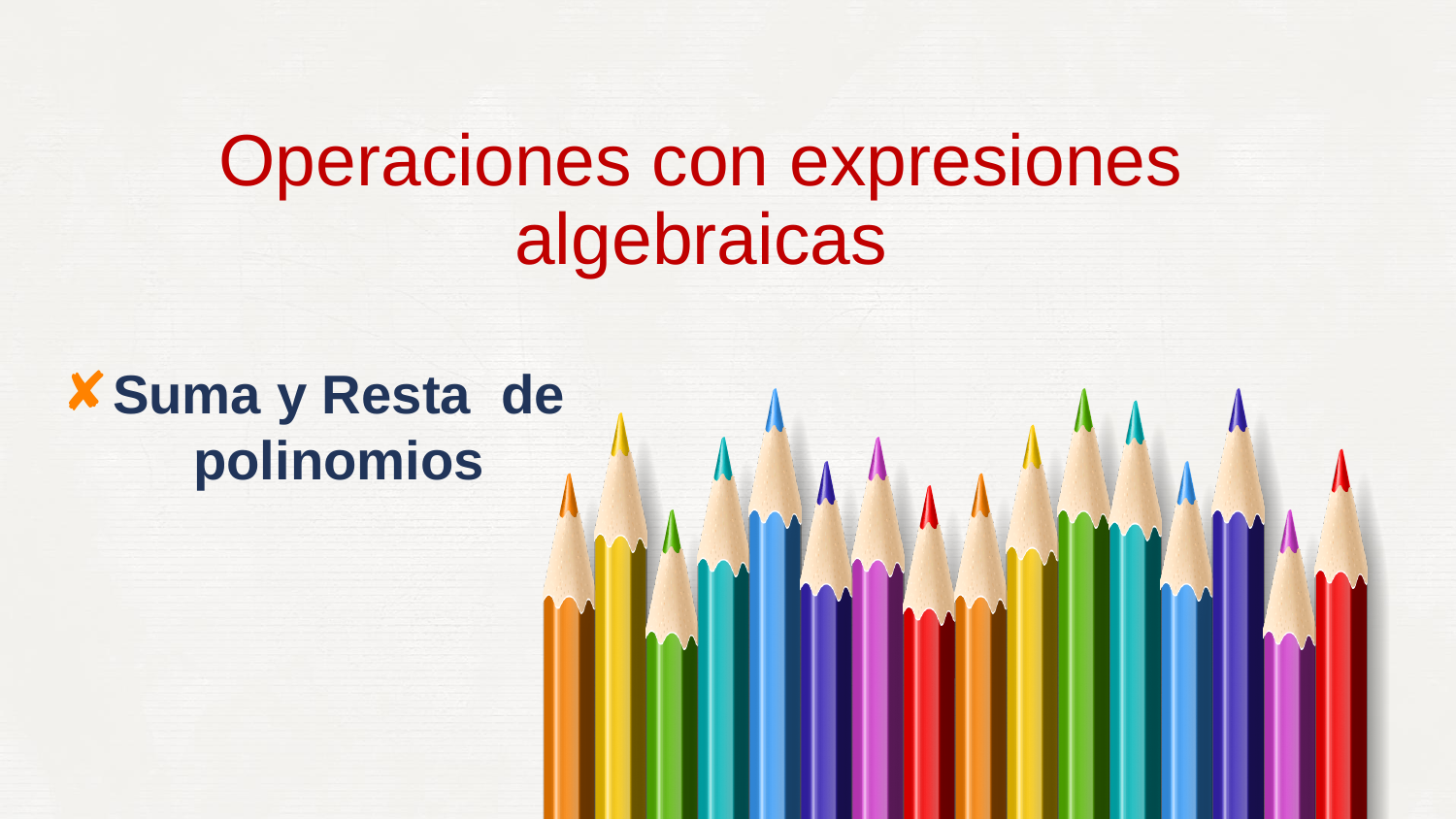

# Operaciones con expresiones algebraicas
Suma y Resta  de polinomios